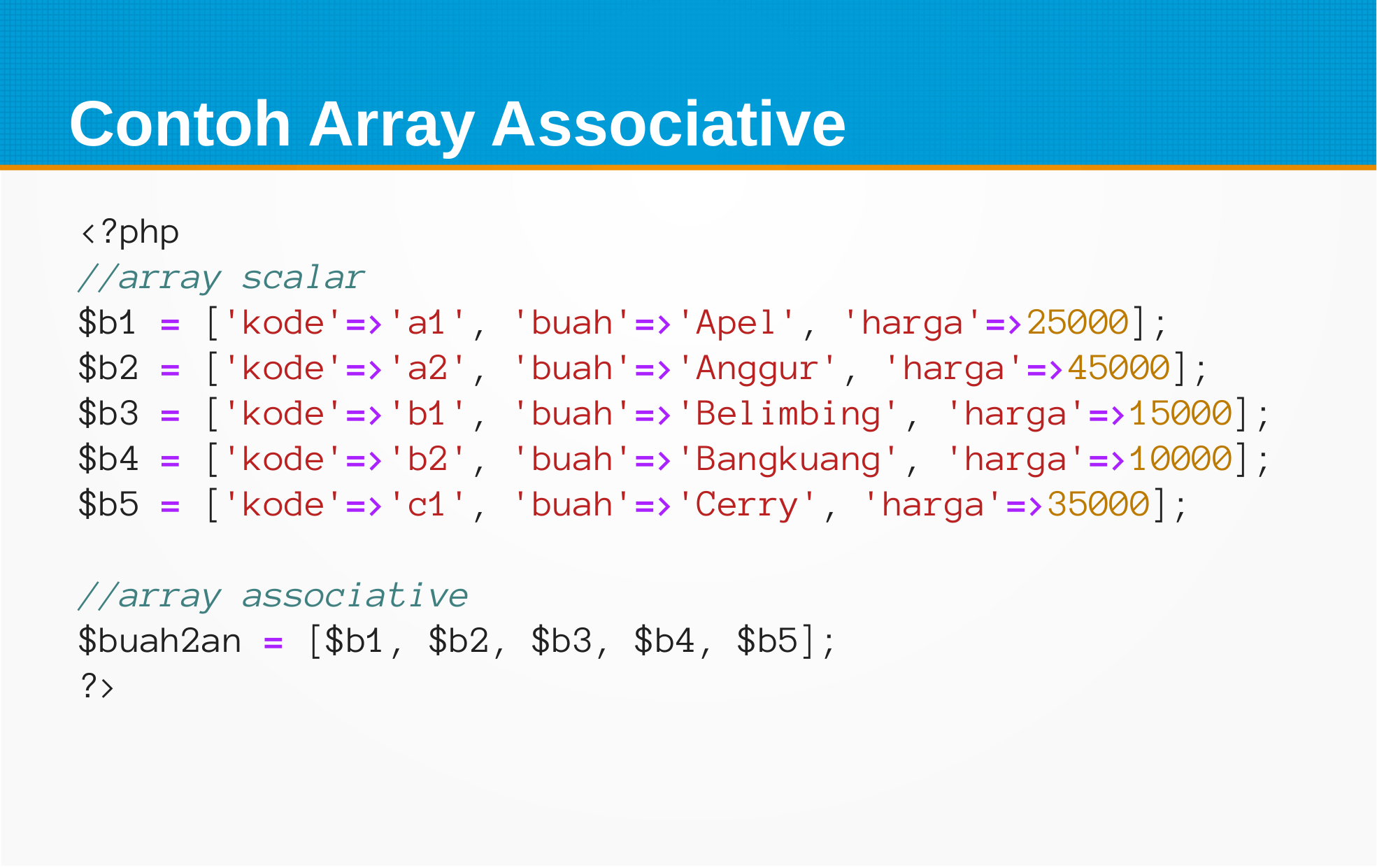

Contoh Array Associative
<?php
//array scalar
$b1 = ['kode'=>'a1', 'buah'=>'Apel', 'harga'=>25000];
$b2 = ['kode'=>'a2', 'buah'=>'Anggur', 'harga'=>45000];
$b3 = ['kode'=>'b1', 'buah'=>'Belimbing', 'harga'=>15000];
$b4 = ['kode'=>'b2', 'buah'=>'Bangkuang', 'harga'=>10000];
$b5 = ['kode'=>'c1', 'buah'=>'Cerry', 'harga'=>35000];
//array associative
$buah2an = [$b1, $b2, $b3, $b4, $b5];
?>